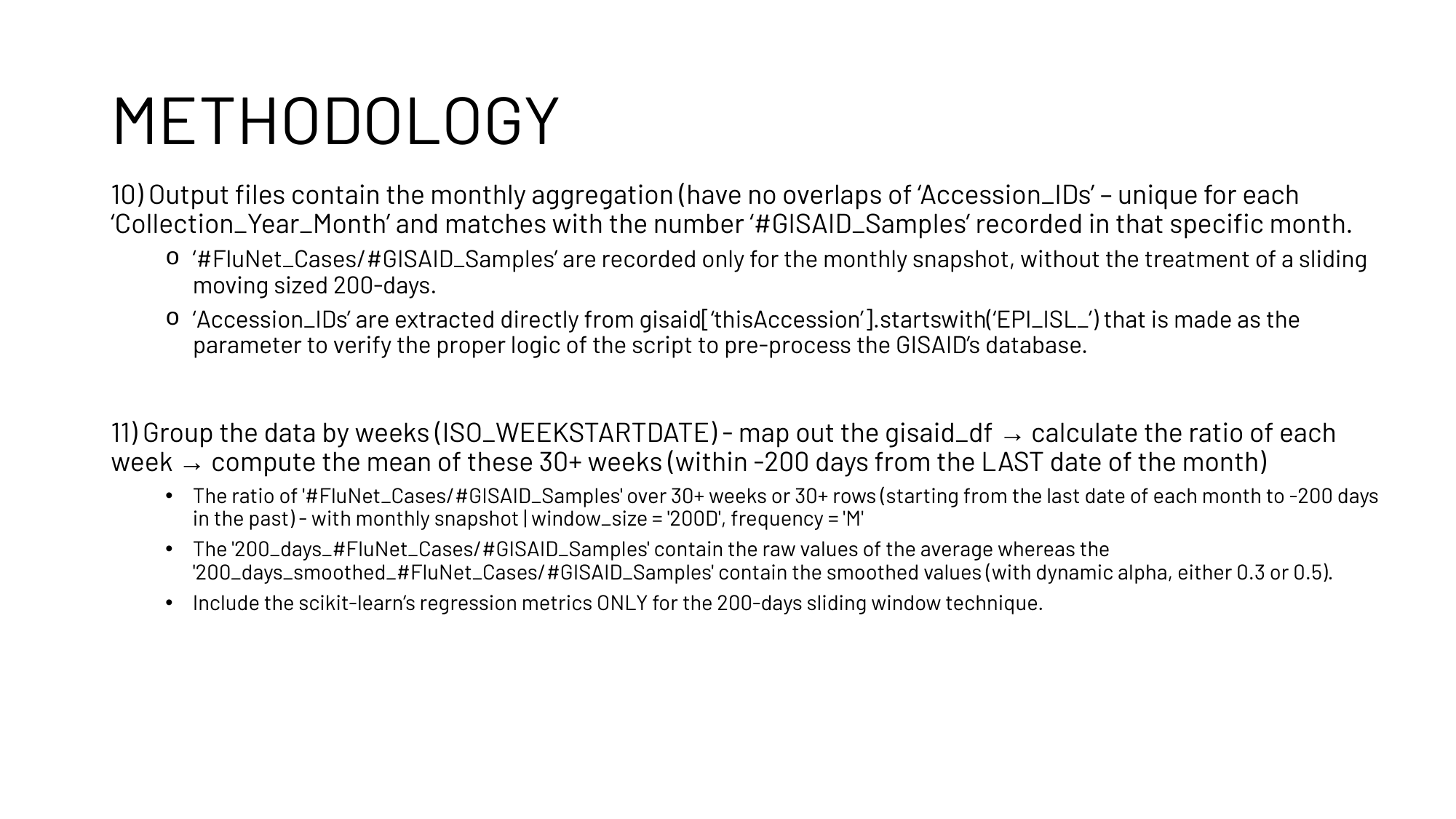

# METHODOLOGY
10) Output files contain the monthly aggregation (have no overlaps of ‘Accession_IDs’ – unique for each ‘Collection_Year_Month’ and matches with the number ‘#GISAID_Samples’ recorded in that specific month.
‘#FluNet_Cases/#GISAID_Samples’ are recorded only for the monthly snapshot, without the treatment of a sliding moving sized 200-days.
‘Accession_IDs’ are extracted directly from gisaid[‘thisAccession’].startswith(‘EPI_ISL_’) that is made as the parameter to verify the proper logic of the script to pre-process the GISAID’s database.

11) Group the data by weeks (ISO_WEEKSTARTDATE) - map out the gisaid_df → calculate the ratio of each week → compute the mean of these 30+ weeks (within -200 days from the LAST date of the month)
The ratio of '#FluNet_Cases/#GISAID_Samples' over 30+ weeks or 30+ rows (starting from the last date of each month to -200 days in the past) - with monthly snapshot | window_size = '200D', frequency = 'M'
The '200_days_#FluNet_Cases/#GISAID_Samples' contain the raw values of the average whereas the '200_days_smoothed_#FluNet_Cases/#GISAID_Samples' contain the smoothed values (with dynamic alpha, either 0.3 or 0.5).
Include the scikit-learn’s regression metrics ONLY for the 200-days sliding window technique.